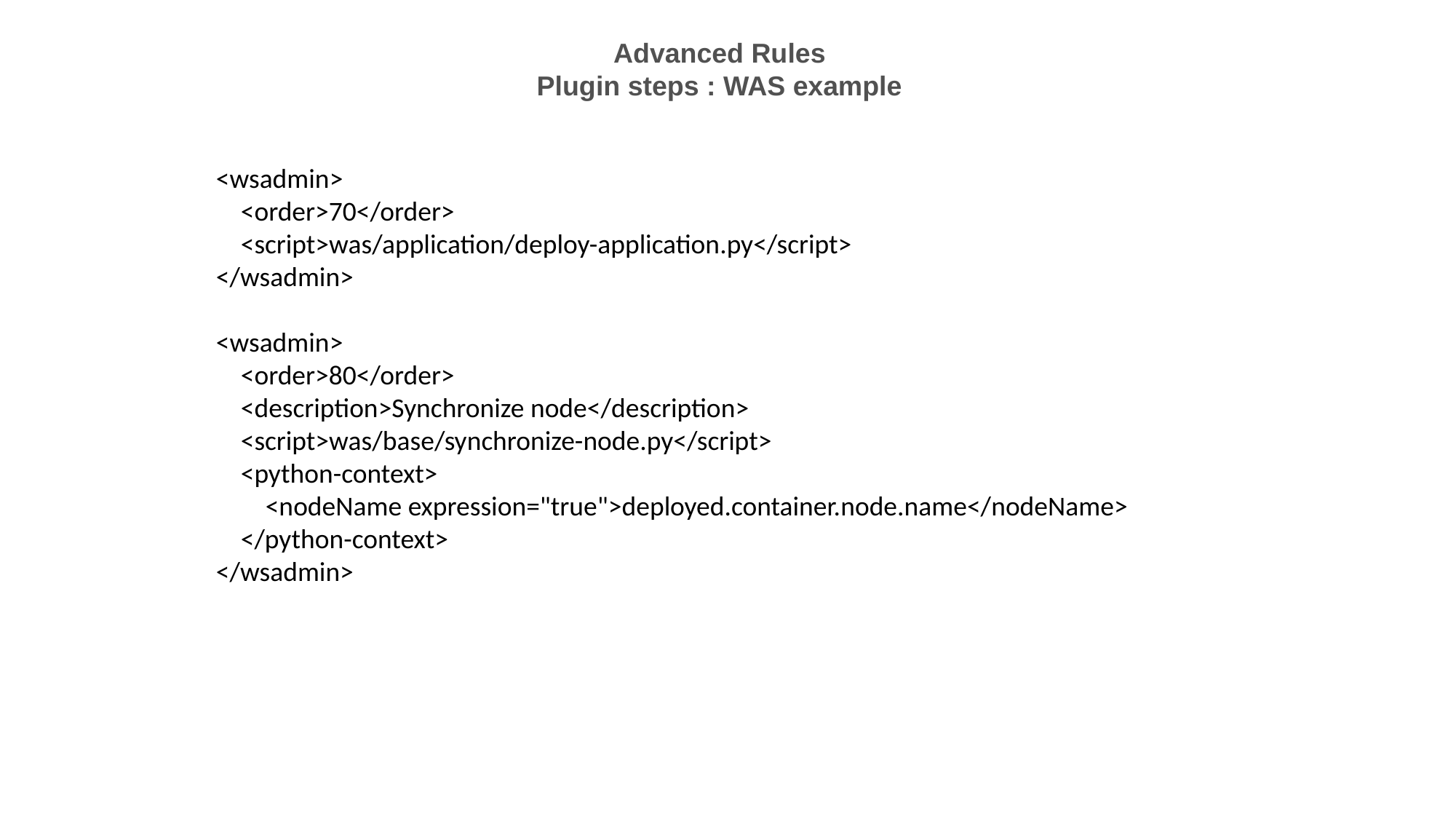

Advanced Rules
Plugin steps : WAS example
<wsadmin>
    <order>70</order>
    <script>was/application/deploy-application.py</script>
</wsadmin>

<wsadmin>
    <order>80</order>
    <description>Synchronize node</description>
    <script>was/base/synchronize-node.py</script>
    <python-context>
        <nodeName expression="true">deployed.container.node.name</nodeName>
    </python-context>
</wsadmin>